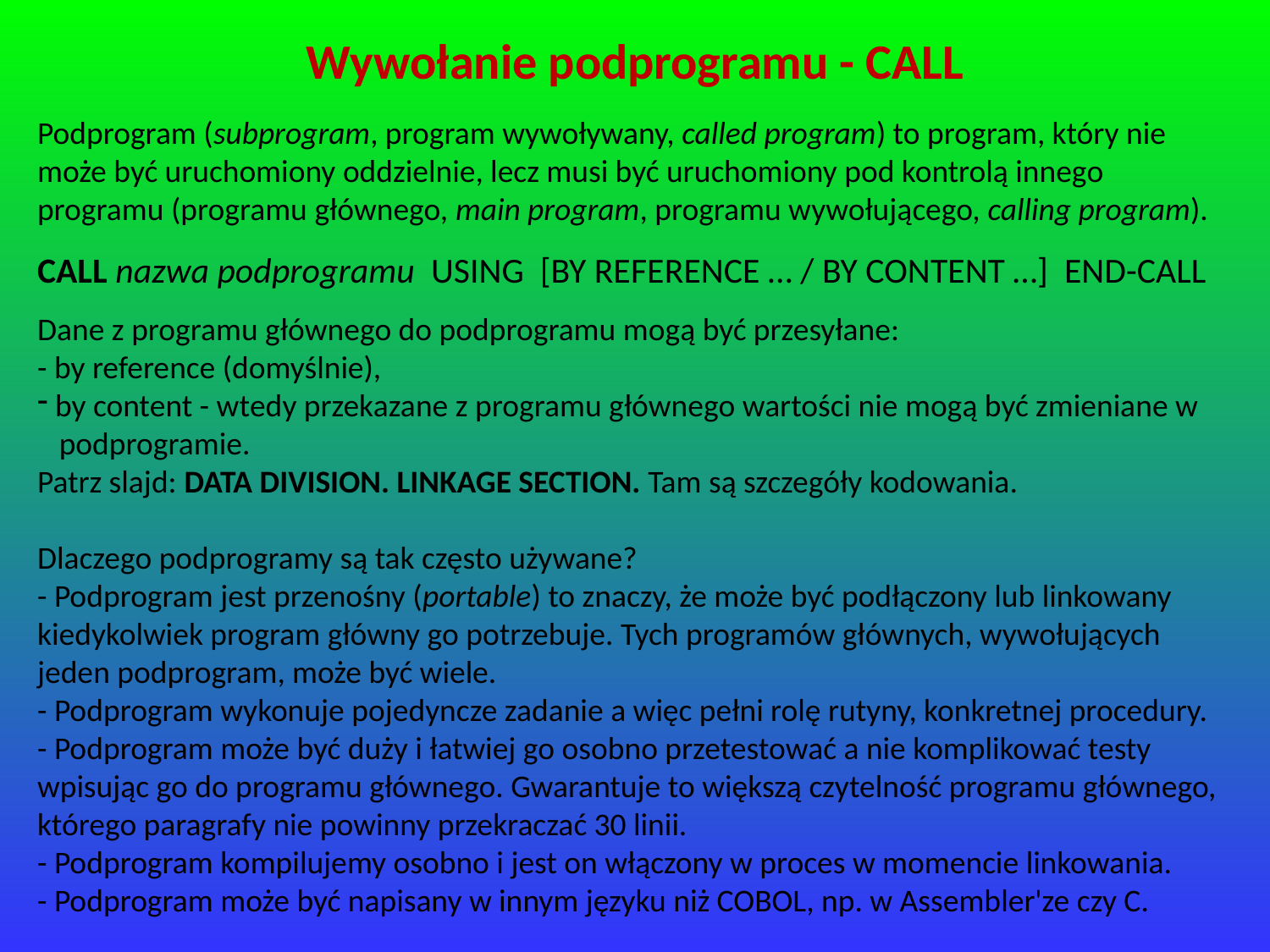

Wywołanie podprogramu - CALL
Podprogram (subprogram, program wywoływany, called program) to program, który nie może być uruchomiony oddzielnie, lecz musi być uruchomiony pod kontrolą innego programu (programu głównego, main program, programu wywołującego, calling program).
CALL nazwa podprogramu  USING  [BY REFERENCE … / BY CONTENT …]  END-CALL
Dane z programu głównego do podprogramu mogą być przesyłane:
- by reference (domyślnie),
 by content - wtedy przekazane z programu głównego wartości nie mogą być zmieniane w
   podprogramie.
Patrz slajd: DATA DIVISION. LINKAGE SECTION. Tam są szczegóły kodowania.

Dlaczego podprogramy są tak często używane?
- Podprogram jest przenośny (portable) to znaczy, że może być podłączony lub linkowany kiedykolwiek program główny go potrzebuje. Tych programów głównych, wywołujących jeden podprogram, może być wiele.
- Podprogram wykonuje pojedyncze zadanie a więc pełni rolę rutyny, konkretnej procedury.
- Podprogram może być duży i łatwiej go osobno przetestować a nie komplikować testy wpisując go do programu głównego. Gwarantuje to większą czytelność programu głównego, którego paragrafy nie powinny przekraczać 30 linii.
- Podprogram kompilujemy osobno i jest on włączony w proces w momencie linkowania.
- Podprogram może być napisany w innym języku niż COBOL, np. w Assembler'ze czy C.